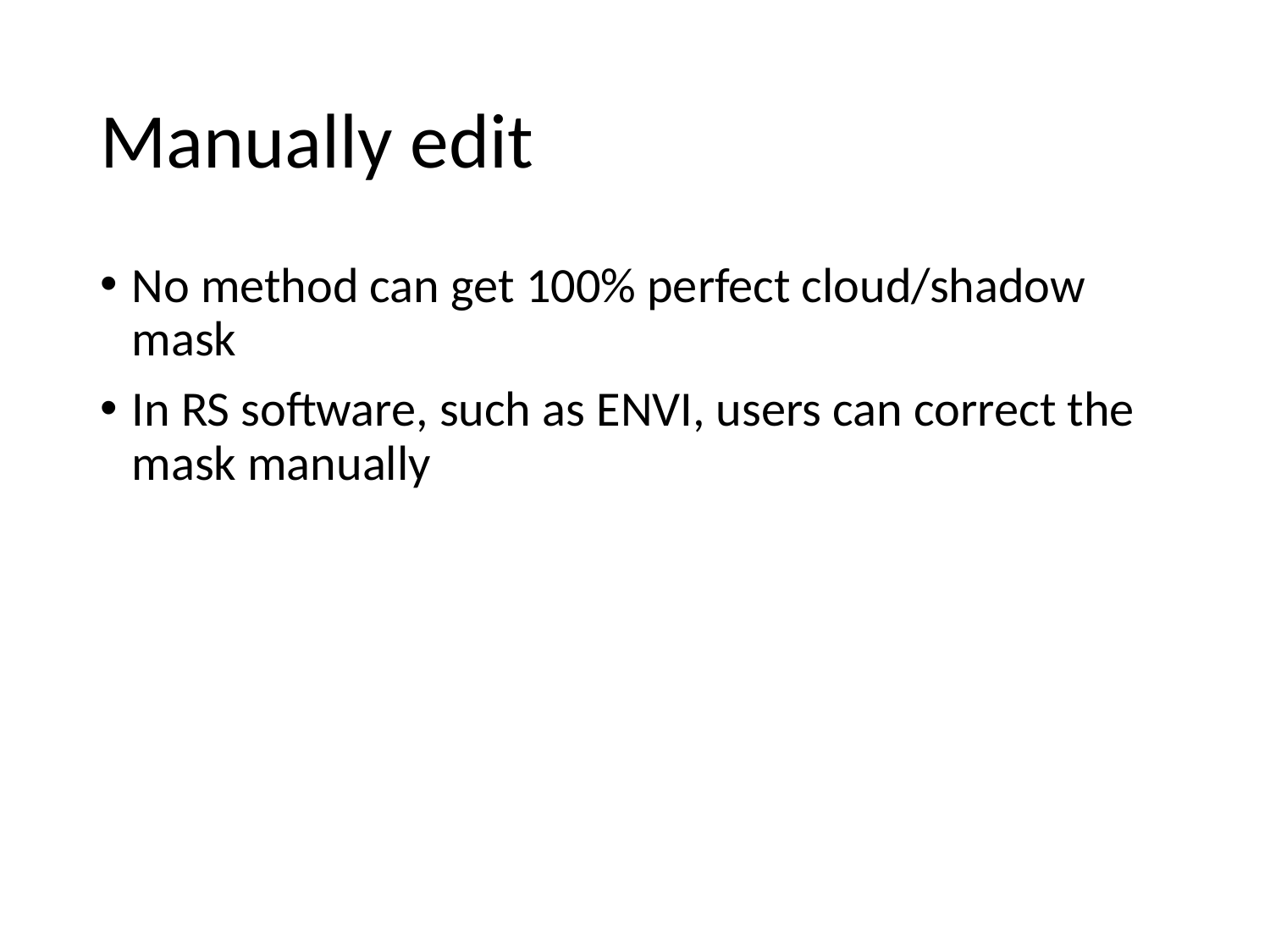

# Manually edit
No method can get 100% perfect cloud/shadow mask
In RS software, such as ENVI, users can correct the mask manually